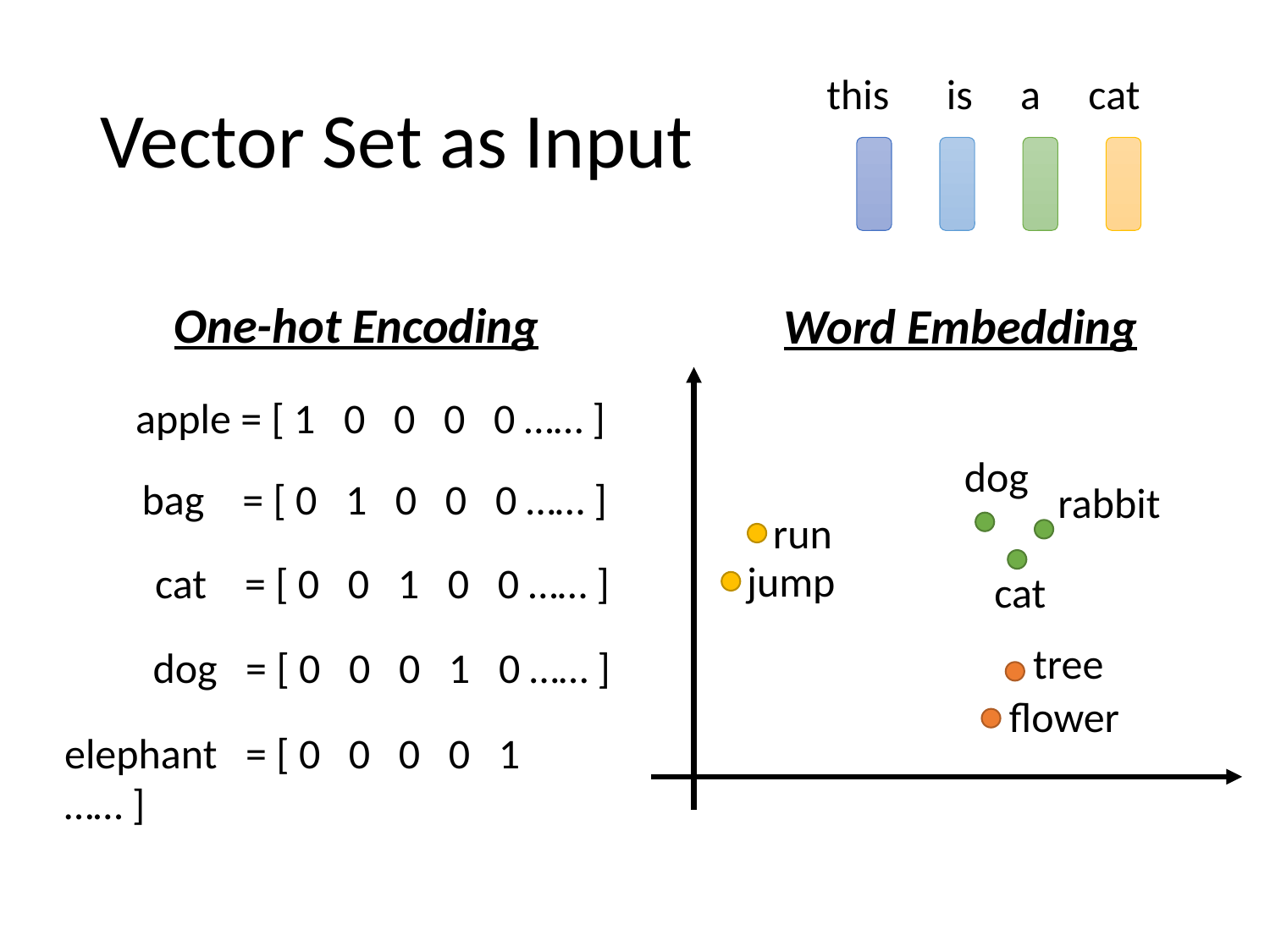

# Vector Set as Input
this      is     a     cat

One-hot Encoding
Word Embedding
apple = [ 1   0   0   0   0 …… ]
bag    = [ 0   1   0   0   0 …… ]
cat    = [ 0   0   1   0   0 …… ]
dog   = [ 0   0   0   1   0 …… ]
elephant   = [ 0   0   0   0   1 …… ]
dog
rabbit
run

jump

cat

tree

flower

3